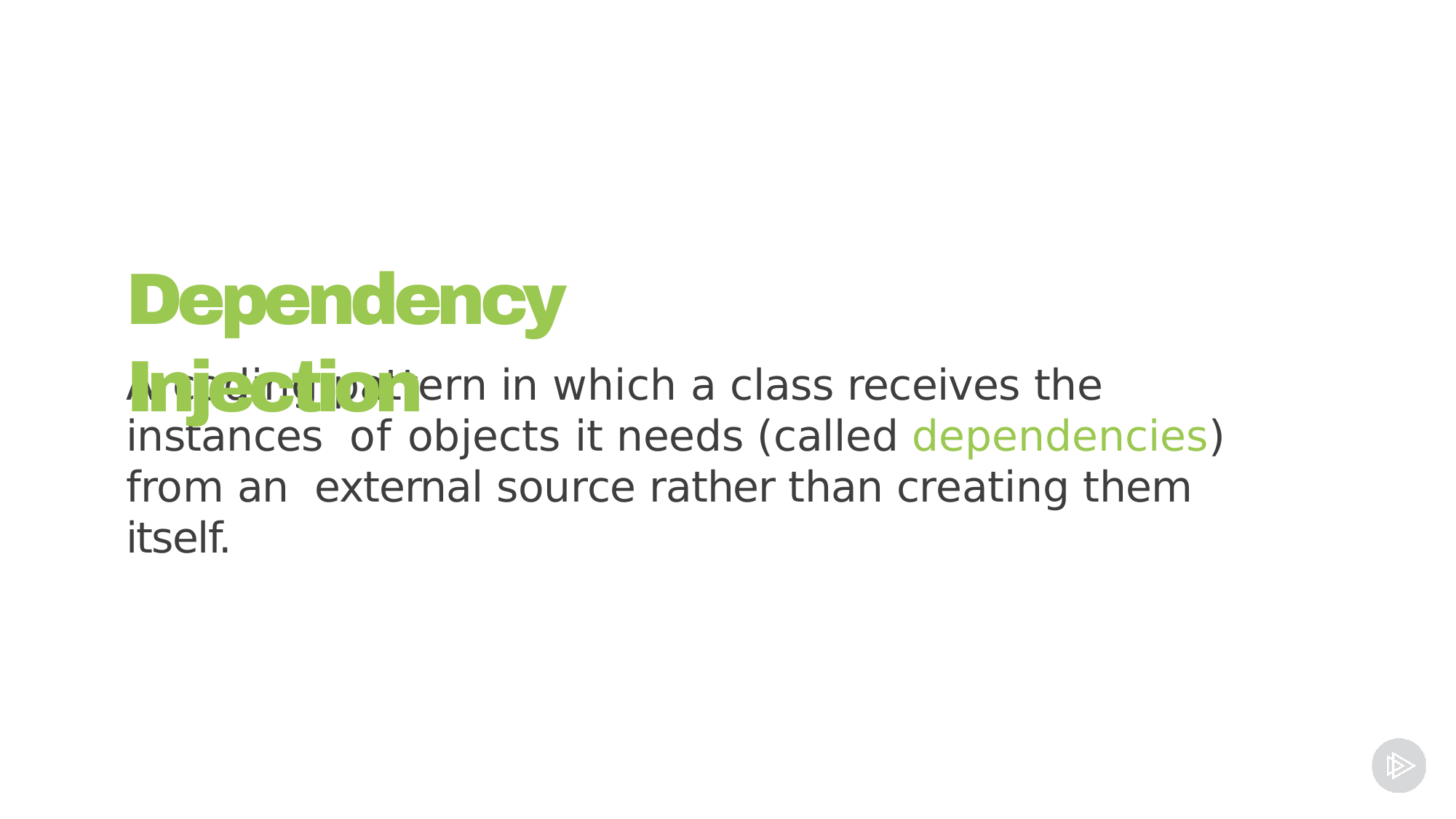

Dependency Injection
A coding pattern in which a class receives the instances  of objects it needs (called dependencies) from an  external source rather than creating them itself.